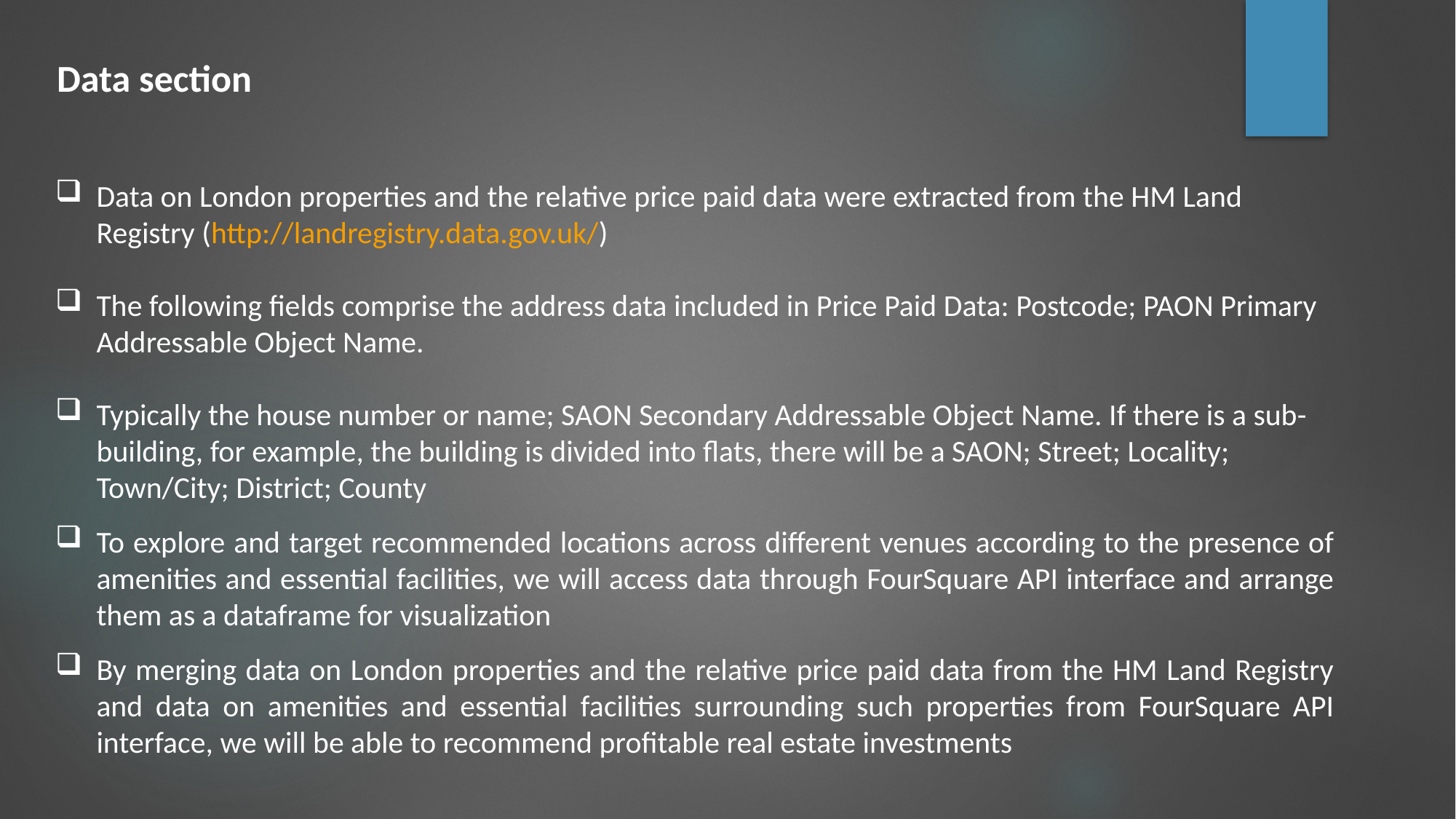

Data section
Data on London properties and the relative price paid data were extracted from the HM Land Registry (http://landregistry.data.gov.uk/)

The following fields comprise the address data included in Price Paid Data: Postcode; PAON Primary Addressable Object Name.

Typically the house number or name; SAON Secondary Addressable Object Name. If there is a sub-building, for example, the building is divided into flats, there will be a SAON; Street; Locality; Town/City; District; County
To explore and target recommended locations across different venues according to the presence of amenities and essential facilities, we will access data through FourSquare API interface and arrange them as a dataframe for visualization
By merging data on London properties and the relative price paid data from the HM Land Registry and data on amenities and essential facilities surrounding such properties from FourSquare API interface, we will be able to recommend profitable real estate investments